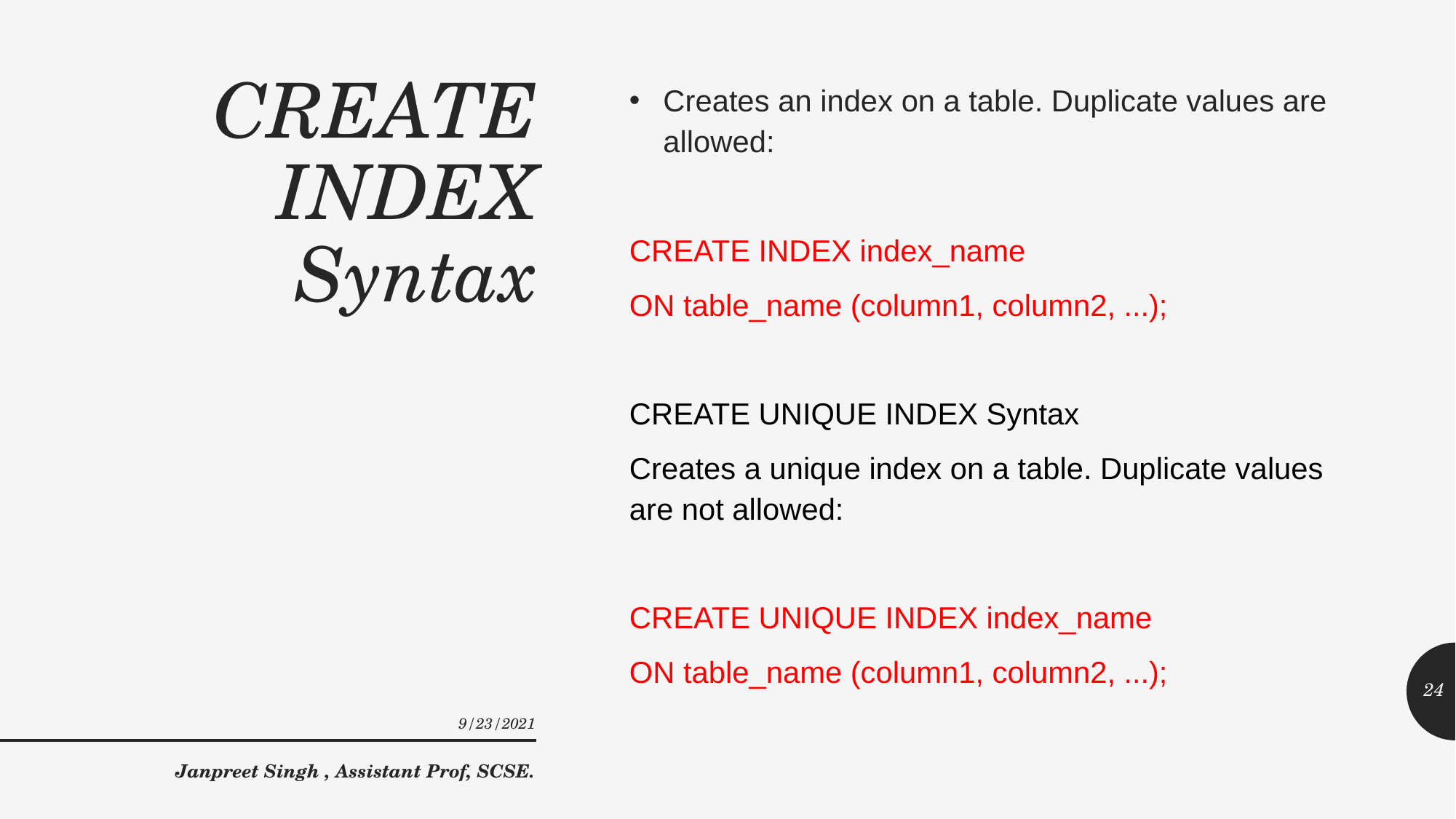

# CREATE INDEX Syntax
Creates an index on a table. Duplicate values are allowed:

CREATE INDEX index_name
ON table_name (column1, column2, ...);

CREATE UNIQUE INDEX Syntax
Creates a unique index on a table. Duplicate values are not allowed:

CREATE UNIQUE INDEX index_name
ON table_name (column1, column2, ...);
24
9/23/2021
Janpreet Singh , Assistant Prof, SCSE.